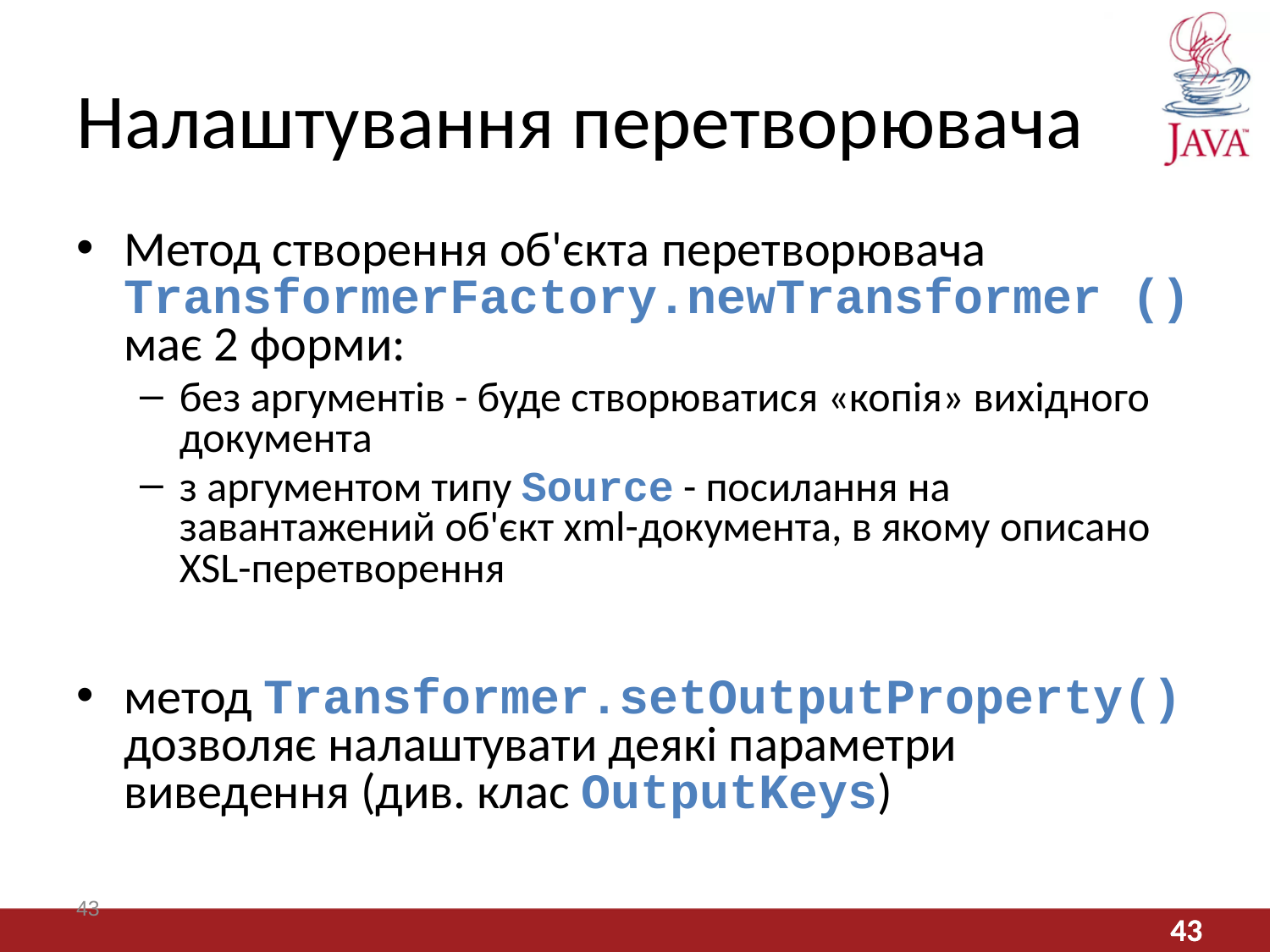

# Налаштування перетворювача
Метод створення об'єкта перетворювача TransformerFactory.newTransformer () має 2 форми:
без аргументів - буде створюватися «копія» вихідного документа
з аргументом типу Source - посилання на завантажений об'єкт xml-документа, в якому описано XSL-перетворення

метод Transformer.setOutputProperty() дозволяє налаштувати деякі параметри виведення (див. клас OutputKeys)
43